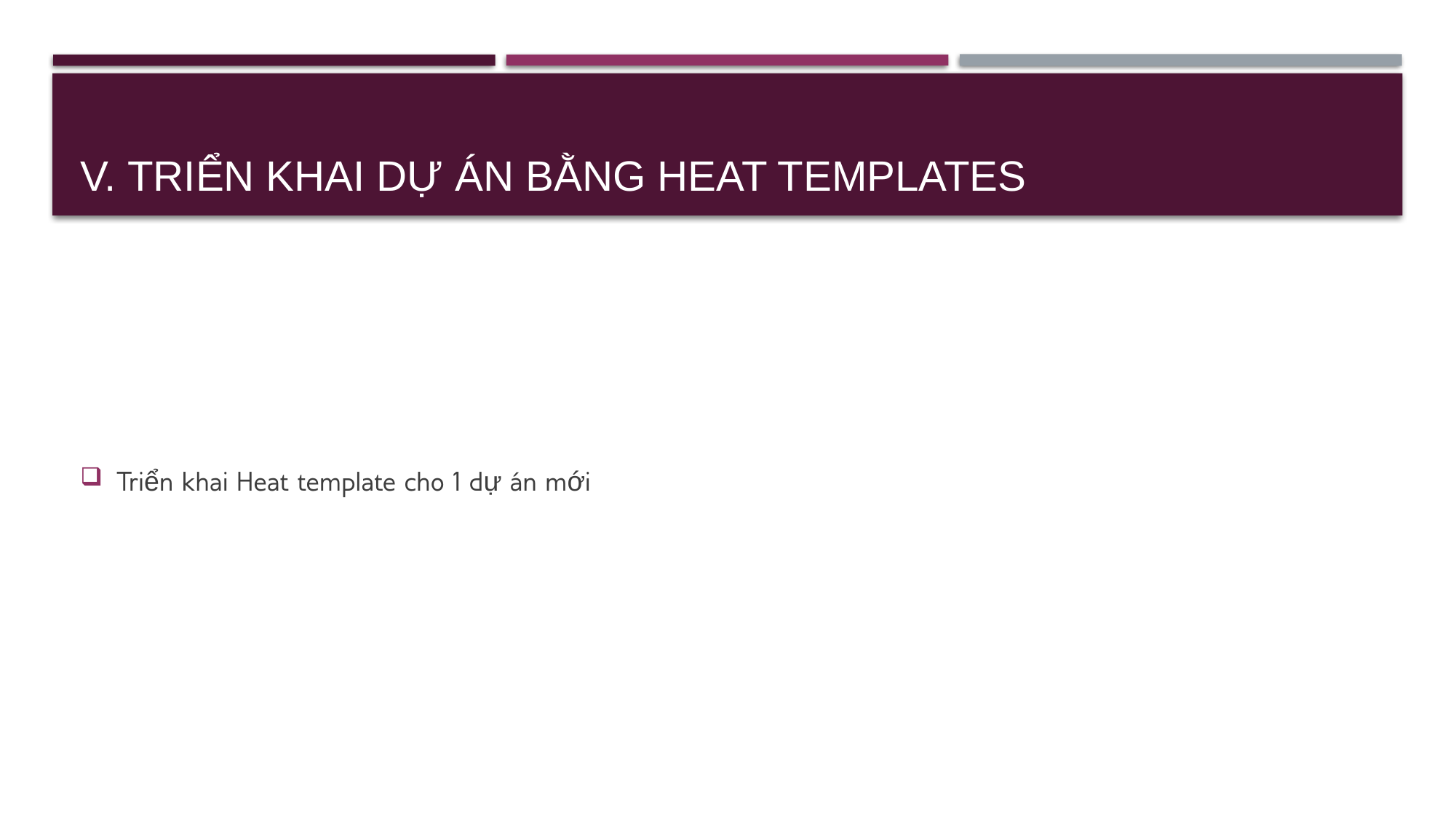

# V. Triển khai dự án bằng Heat templates
Triển khai Heat template cho 1 dự án mới